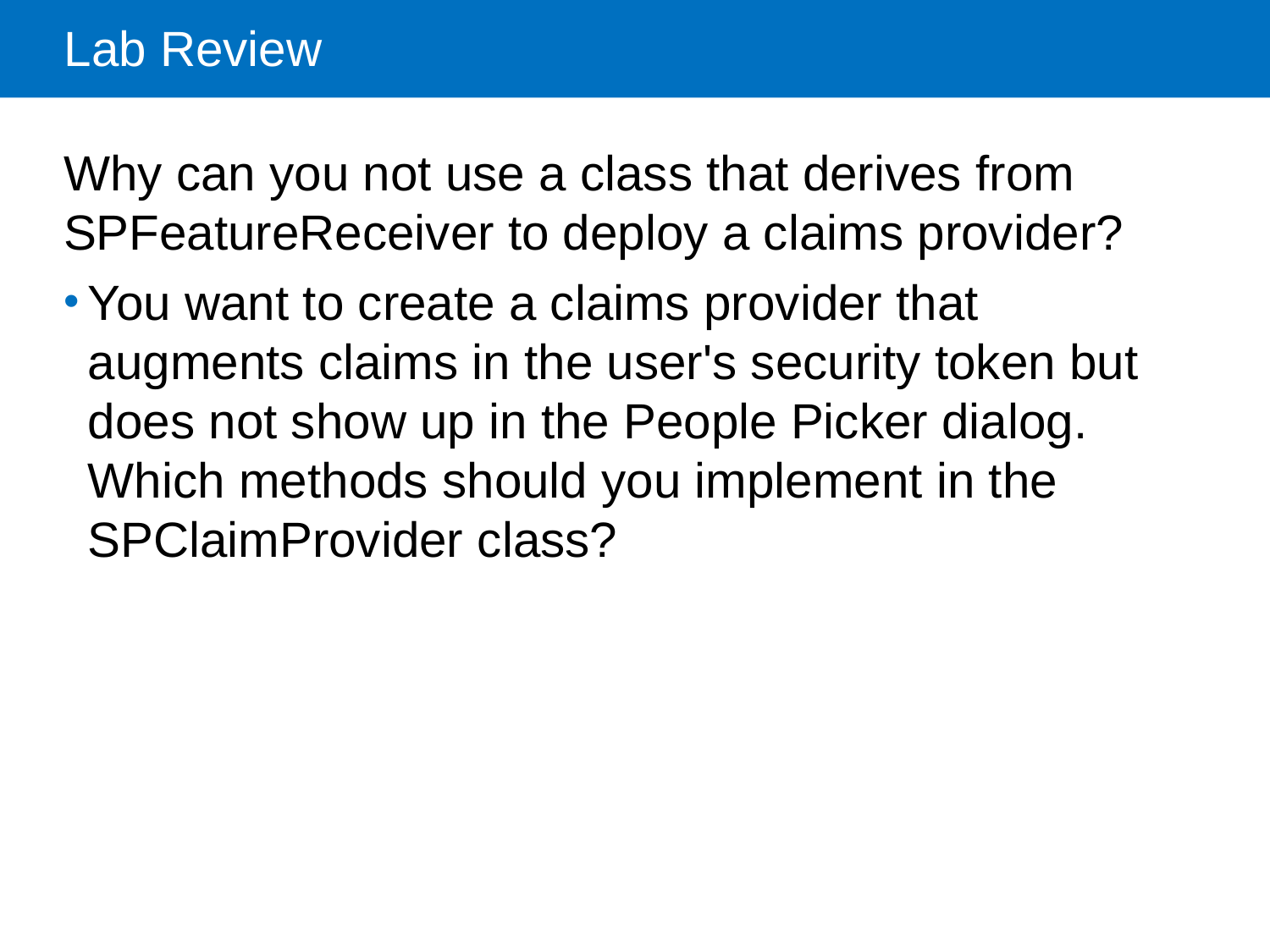

# Lab Review
Why can you not use a class that derives from SPFeatureReceiver to deploy a claims provider?
You want to create a claims provider that augments claims in the user's security token but does not show up in the People Picker dialog. Which methods should you implement in the SPClaimProvider class?